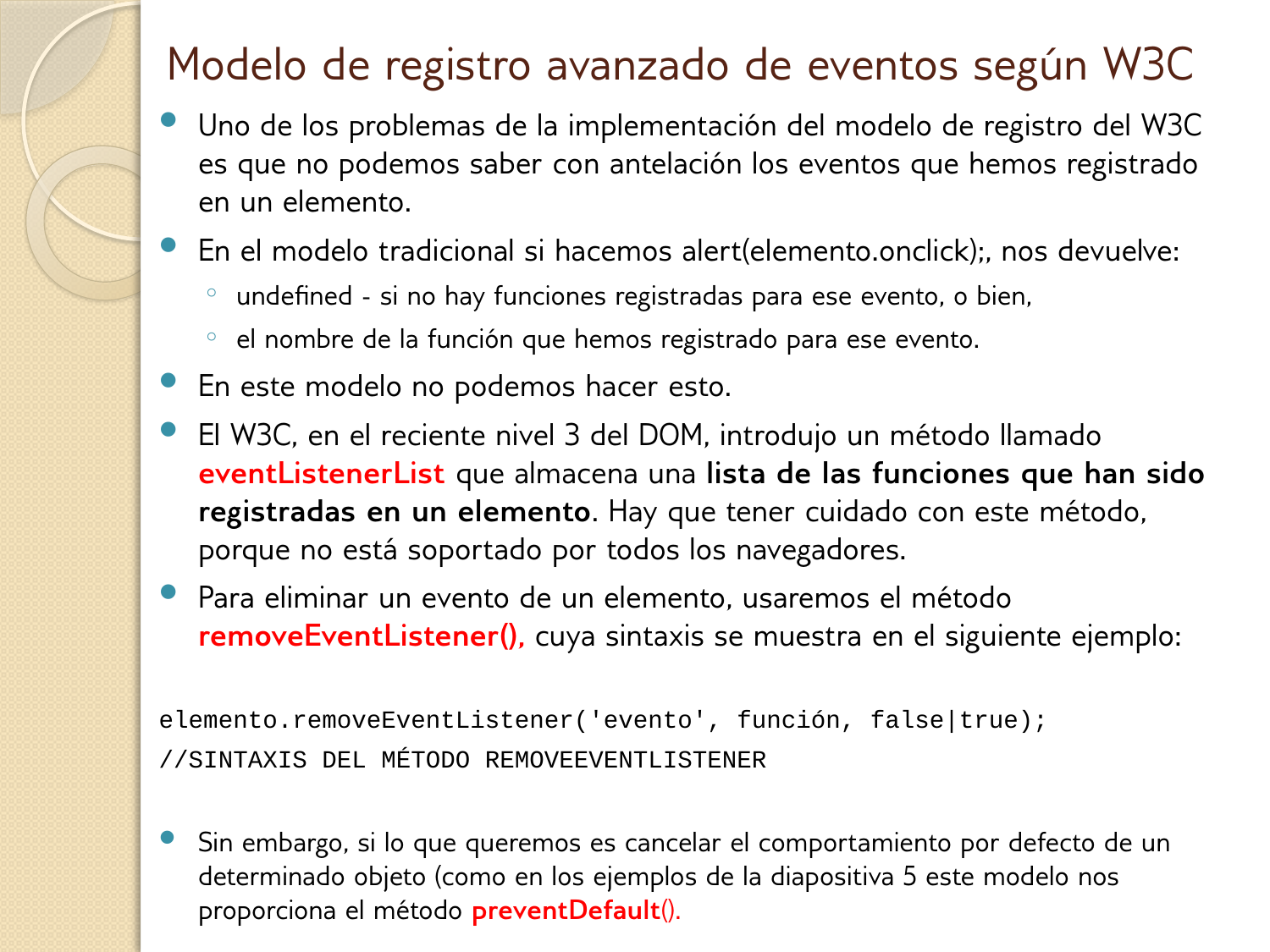

Modelo de registro avanzado de eventos según W3C
Uno de los problemas de la implementación del modelo de registro del W3C es que no podemos saber con antelación los eventos que hemos registrado en un elemento.
En el modelo tradicional si hacemos alert(elemento.onclick);, nos devuelve:
undefined - si no hay funciones registradas para ese evento, o bien,
el nombre de la función que hemos registrado para ese evento.
En este modelo no podemos hacer esto.
El W3C, en el reciente nivel 3 del DOM, introdujo un método llamado eventListenerList que almacena una lista de las funciones que han sido registradas en un elemento. Hay que tener cuidado con este método, porque no está soportado por todos los navegadores.
Para eliminar un evento de un elemento, usaremos el método removeEventListener(), cuya sintaxis se muestra en el siguiente ejemplo:

elemento.removeEventListener('evento', función, false|true);
//SINTAXIS DEL MÉTODO REMOVEEVENTLISTENER

Sin embargo, si lo que queremos es cancelar el comportamiento por defecto de un determinado objeto (como en los ejemplos de la diapositiva 5 este modelo nos proporciona el método preventDefault().